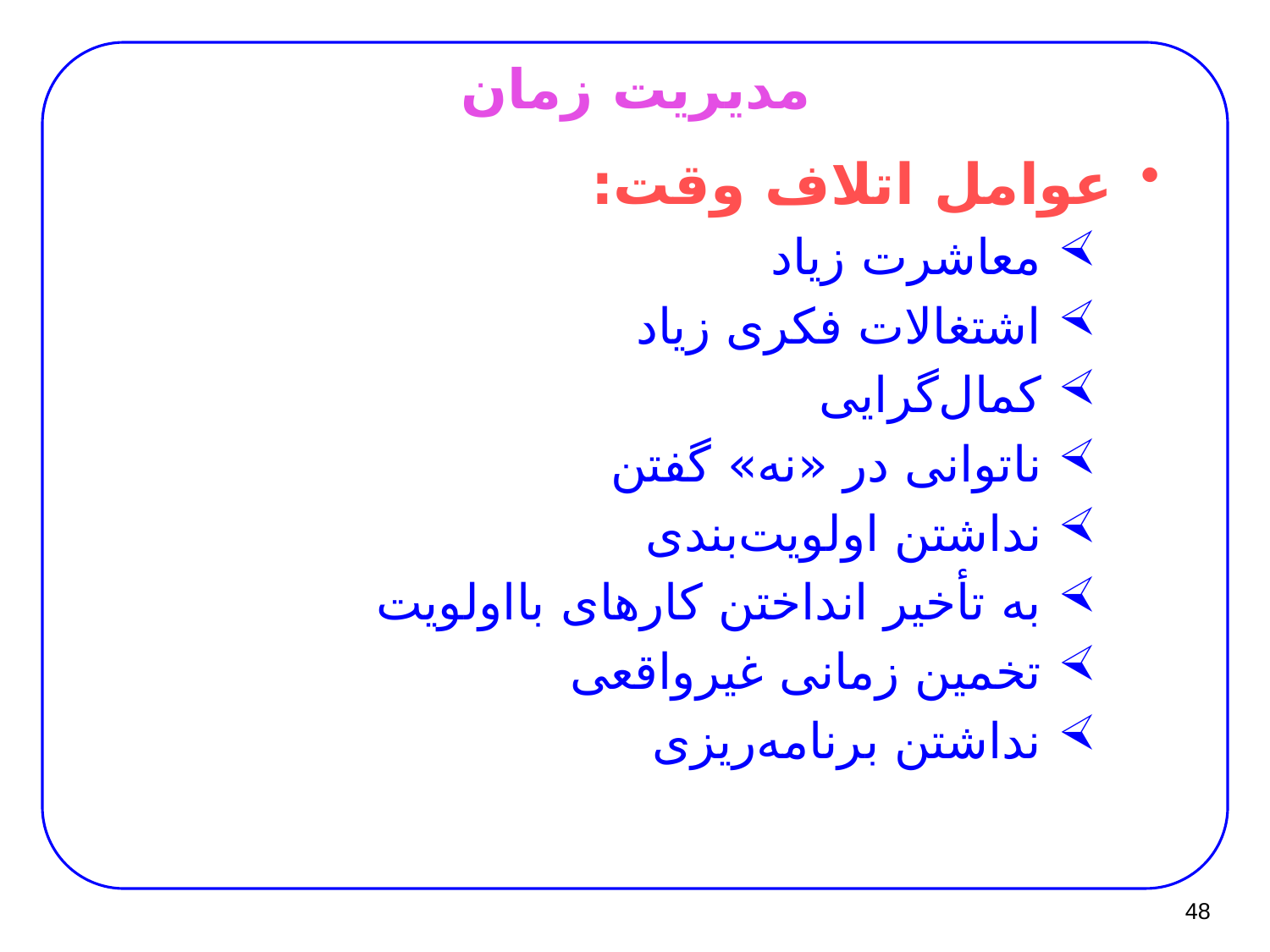

# مدیریت زمان
عوامل اتلاف وقت:
 معاشرت زیاد
 اشتغالات فکری زیاد
 کمال‌گرایی
 ناتوانی در «نه» گفتن
 نداشتن اولویت‌بندی
 به تأخیر انداختن کارهای بااولویت
 تخمین زمانی غیرواقعی
 نداشتن برنامه‌ریزی
48